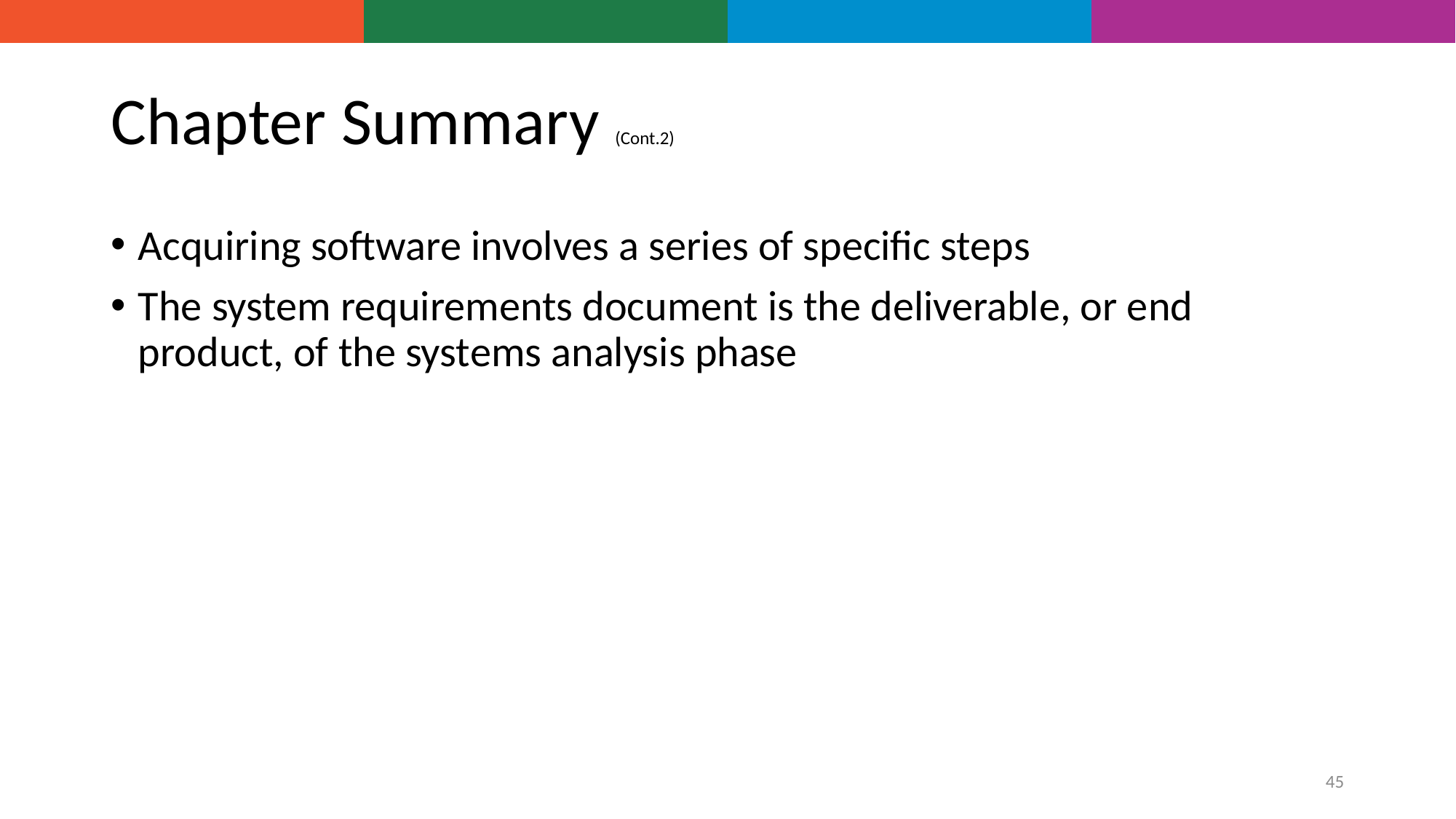

# Chapter Summary (Cont.2)
Acquiring software involves a series of specific steps
The system requirements document is the deliverable, or end product, of the systems analysis phase

45